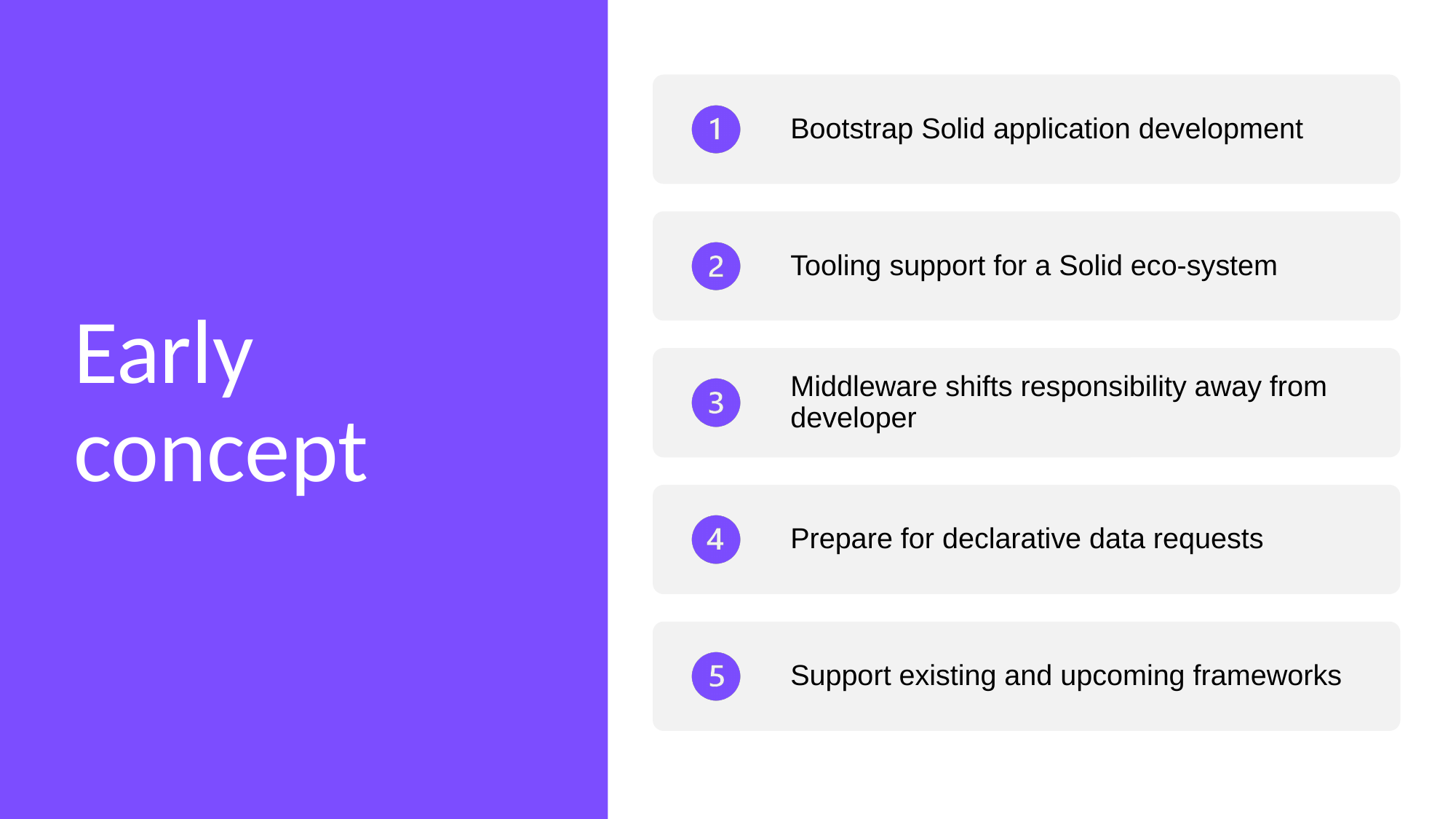

# Early concept
Bootstrap Solid application development
Tooling support for a Solid eco-system
Middleware shifts responsibility away from developer
Prepare for declarative data requests
Support existing and upcoming frameworks